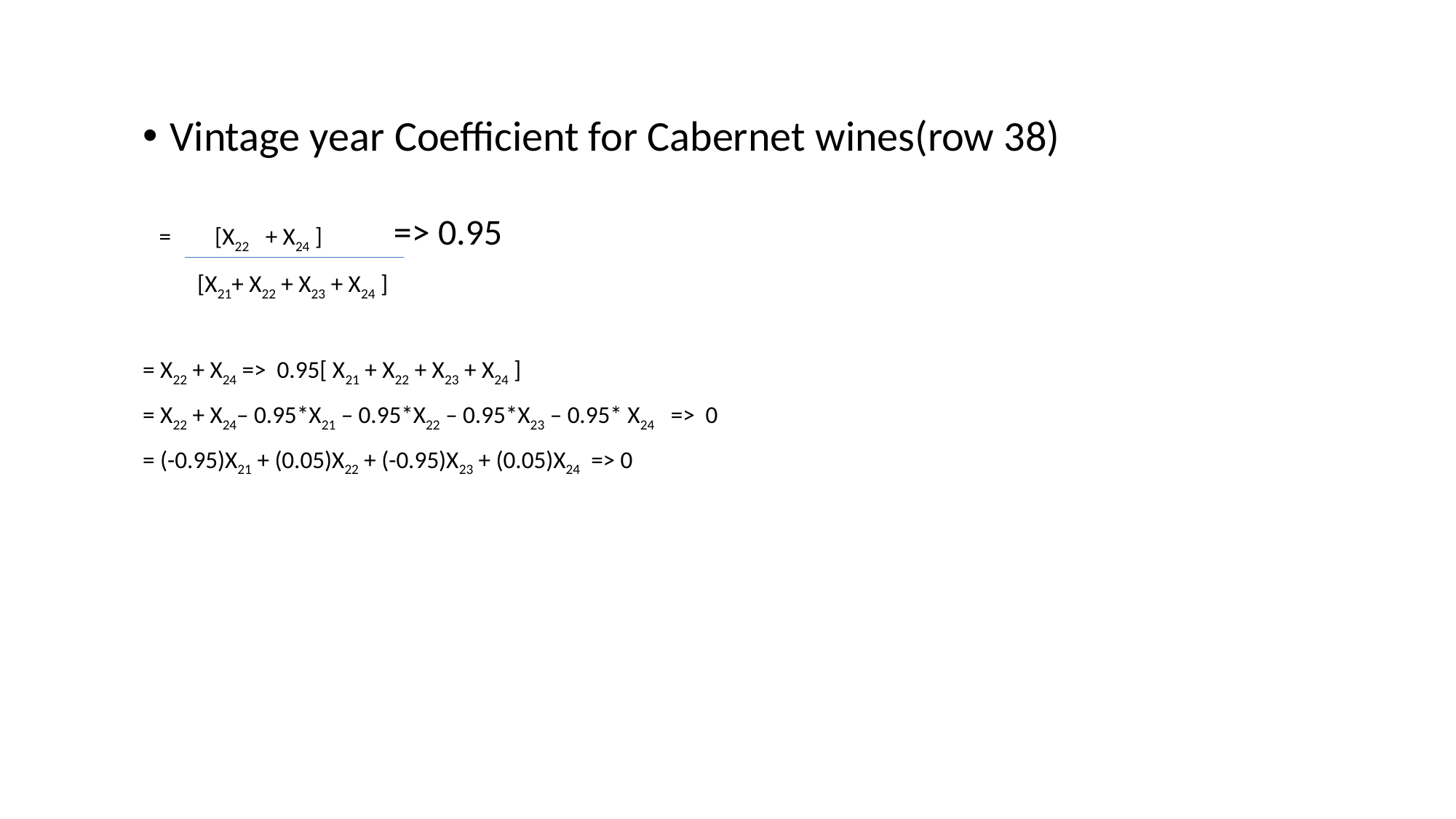

Vintage year Coefficient for Cabernet wines(row 38)
   =        [X22   + X24 ]             => 0.95
          [X21+ X22 + X23 + X24 ]

= X22 + X24 =>  0.95[ X21 + X22 + X23 + X24 ]
= X22 + X24– 0.95*X21 – 0.95*X22 – 0.95*X23 – 0.95* X24   =>  0
= (-0.95)X21 + (0.05)X22 + (-0.95)X23 + (0.05)X24  => 0